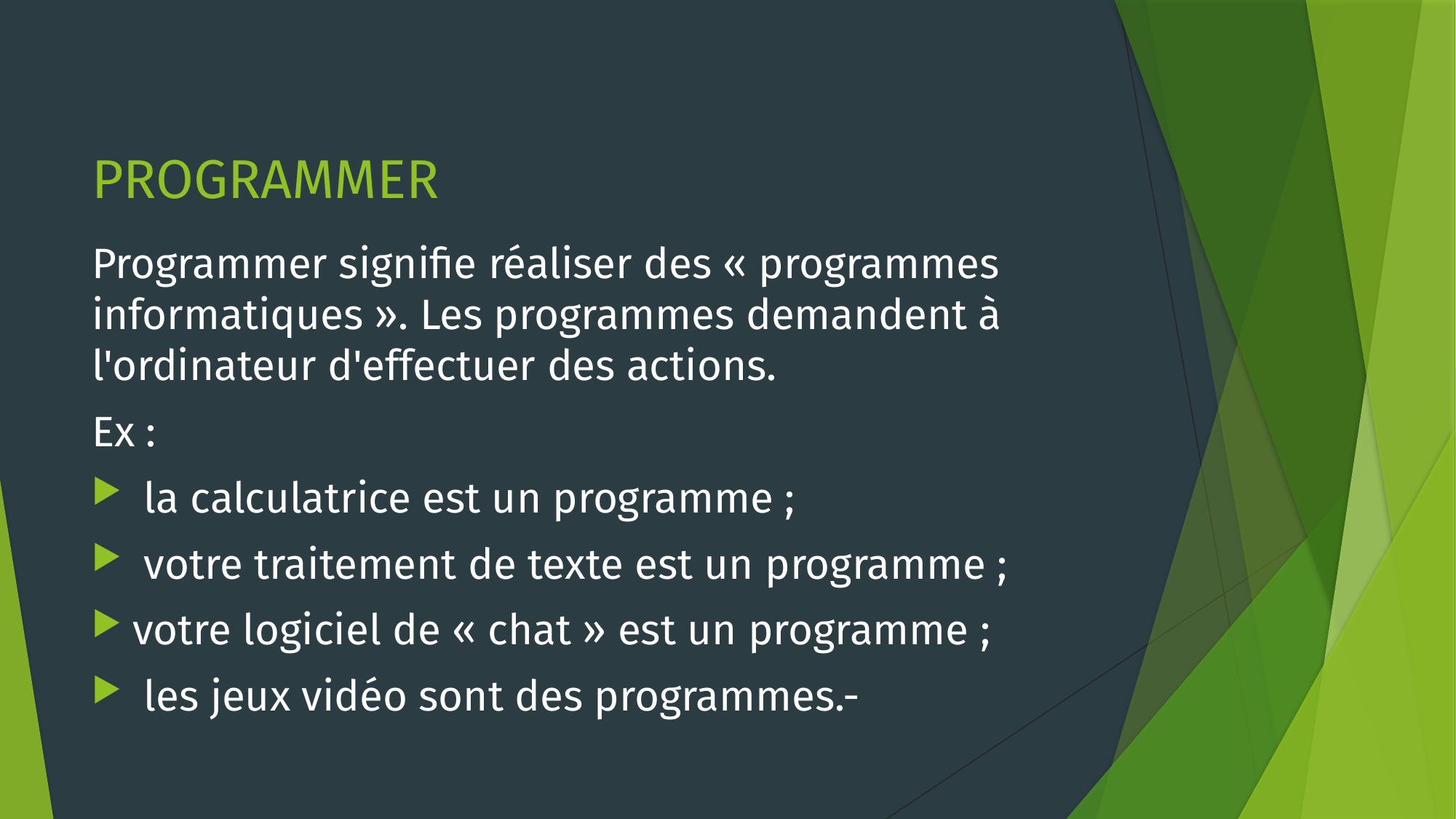

# PROGRAMMER
Programmer signifie réaliser des « programmes informatiques ». Les programmes demandent à l'ordinateur d'effectuer des actions.
Ex :
 la calculatrice est un programme ;
 votre traitement de texte est un programme ;
votre logiciel de « chat » est un programme ;
 les jeux vidéo sont des programmes.-